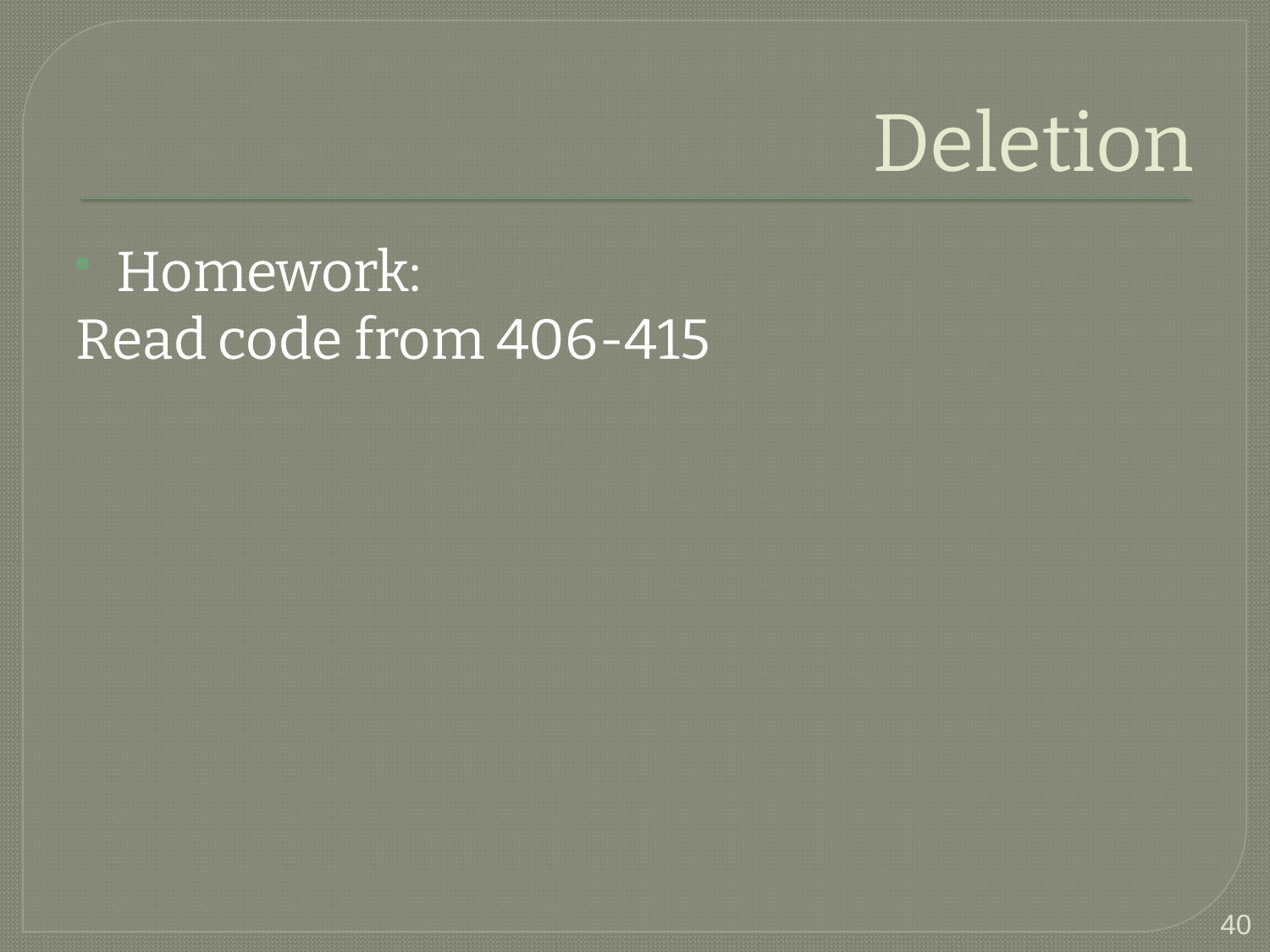

# Deletion
Homework:
Read code from 406-415
40